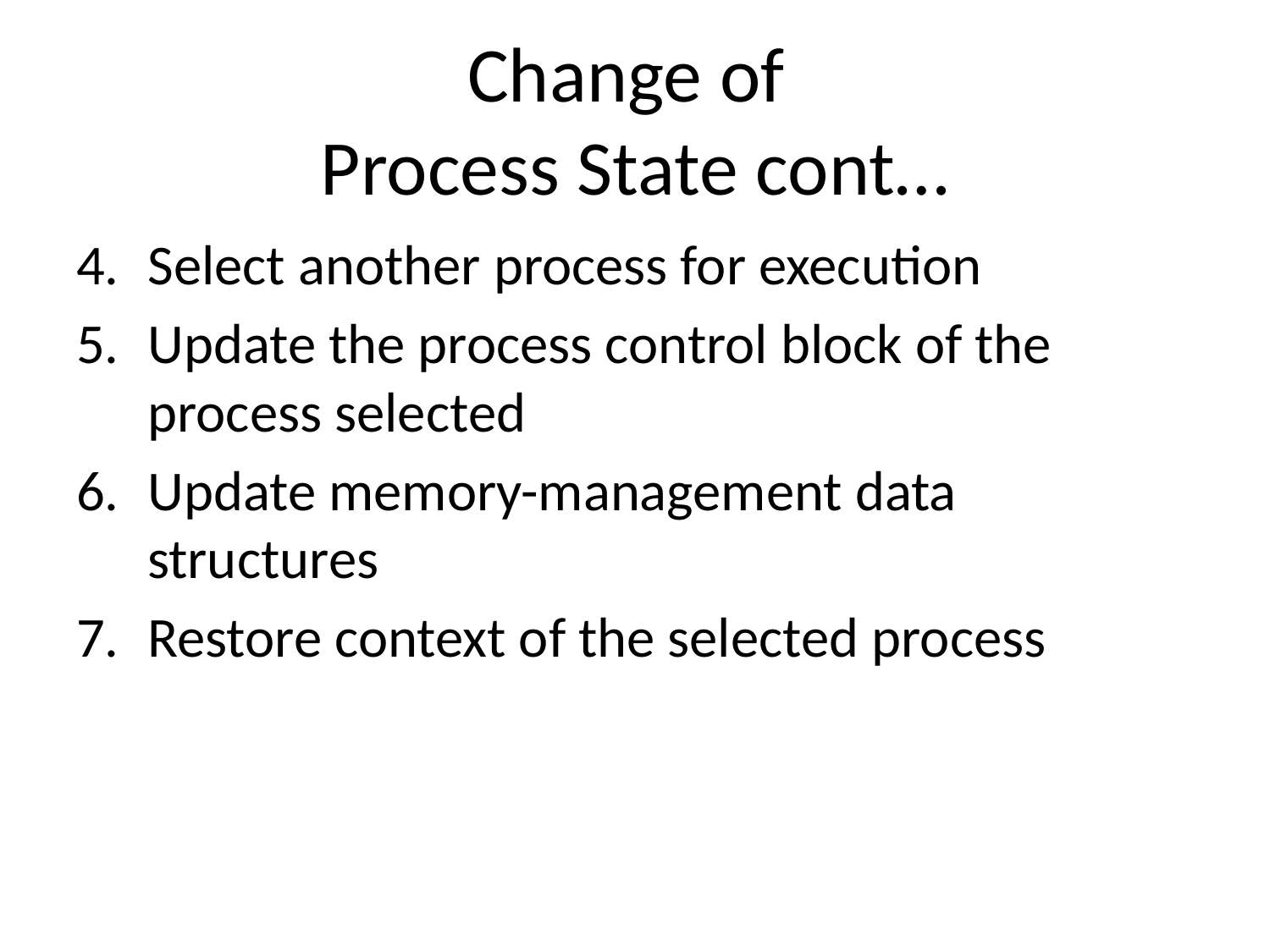

# Change of Process State cont…
Select another process for execution
Update the process control block of the process selected
Update memory-management data structures
Restore context of the selected process